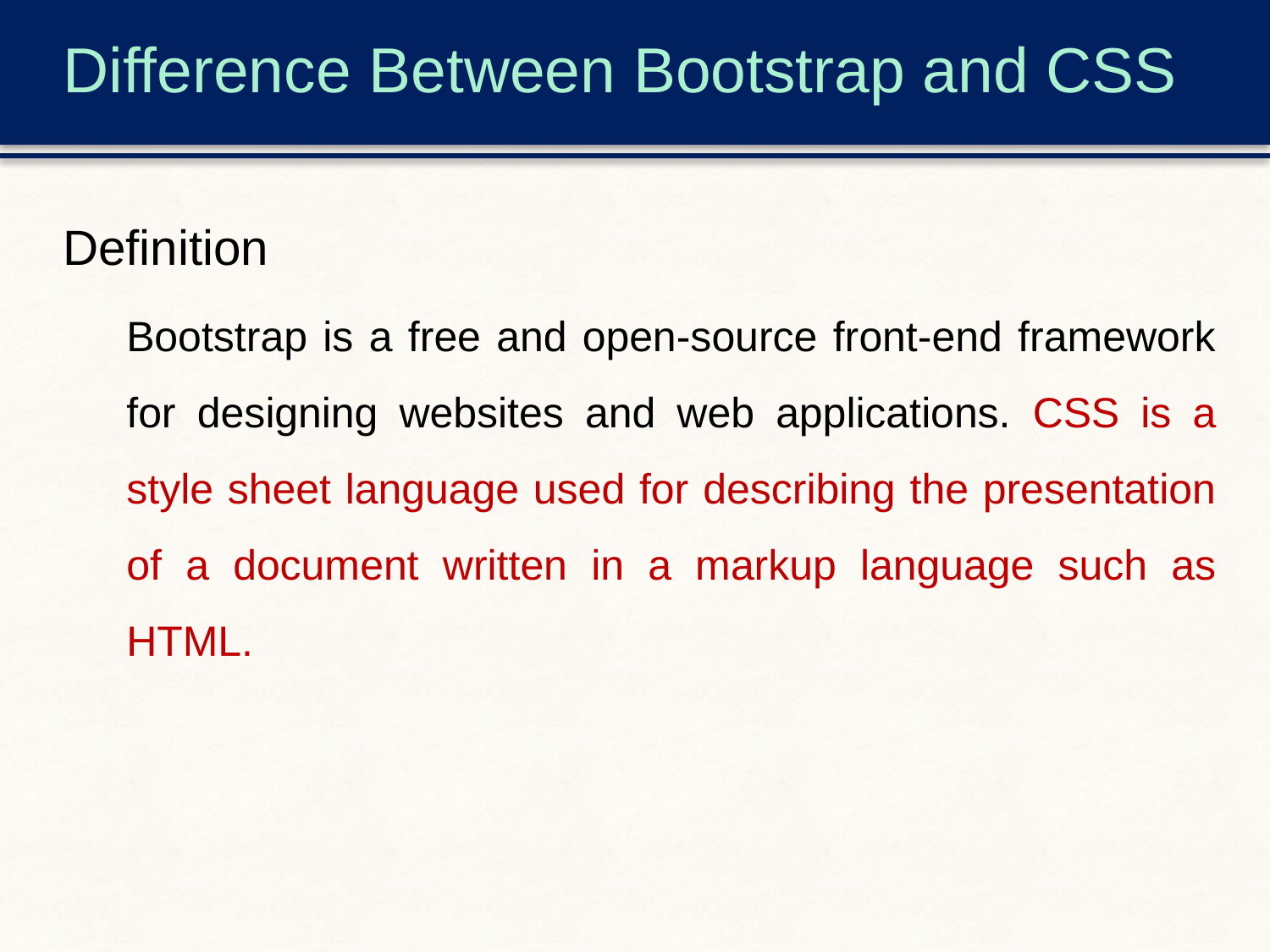

# Difference Between Bootstrap and CSS
Definition
Bootstrap is a free and open-source front-end framework for designing websites and web applications. CSS is a style sheet language used for describing the presentation of a document written in a markup language such as HTML.